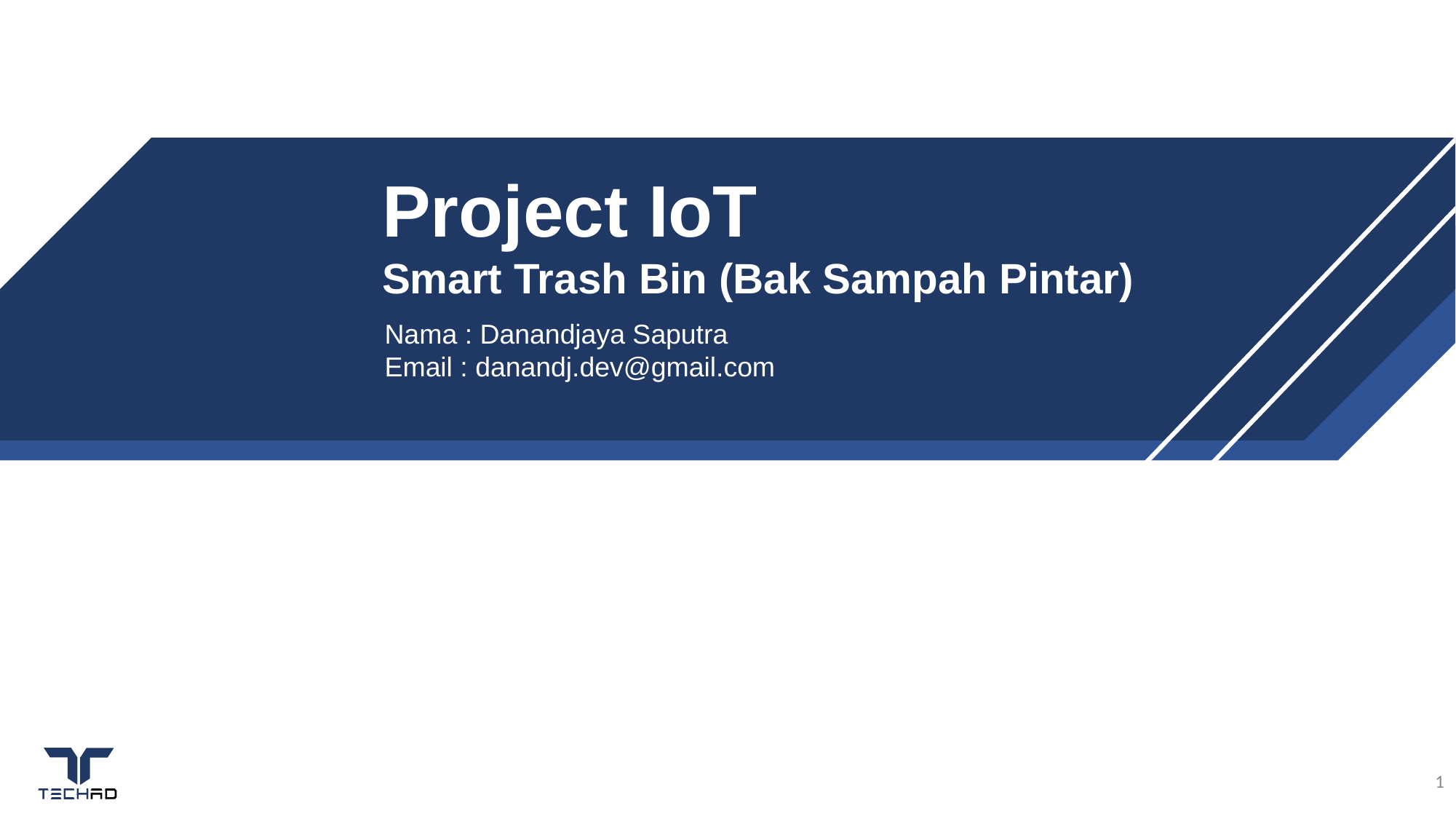

Project IoT
Smart Trash Bin (Bak Sampah Pintar)
IoT and IDE
Introduction
Nama : Danandjaya Saputra
Email : danandj.dev@gmail.com
1